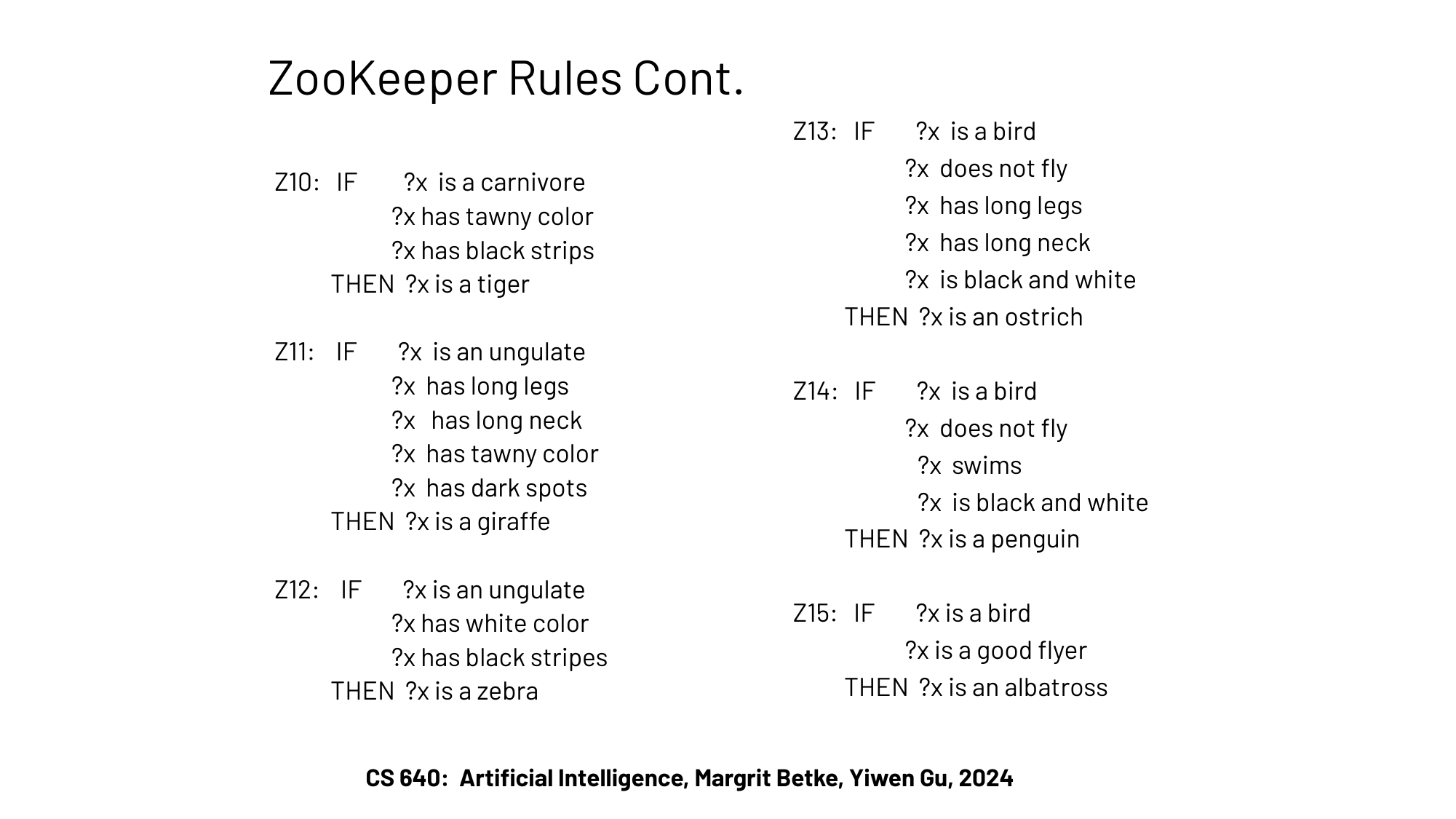

# ZooKeeper Rules Cont.
Z13:   IF        ?x  is a bird
                      ?x  does not fly
                      ?x  has long legs
                      ?x  has long neck
                      ?x  is black and white
          THEN  ?x is an ostrich

Z14:   IF        ?x  is a bird
                      ?x  does not fly
	   ?x  swims
	   ?x  is black and white
          THEN  ?x is a penguin

Z15:   IF        ?x is a bird
                      ?x is a good flyer
          THEN  ?x is an albatross
Z10:   IF         ?x  is a carnivore
                       ?x has tawny color
                       ?x has black strips
           THEN  ?x is a tiger

Z11:    IF        ?x  is an ungulate
                       ?x  has long legs
                       ?x   has long neck
                       ?x  has tawny color
                       ?x  has dark spots
           THEN  ?x is a giraffe

Z12:    IF        ?x is an ungulate
                       ?x has white color
                       ?x has black stripes
           THEN  ?x is a zebra
CS 640:  Artificial Intelligence, Margrit Betke, Yiwen Gu, 2024